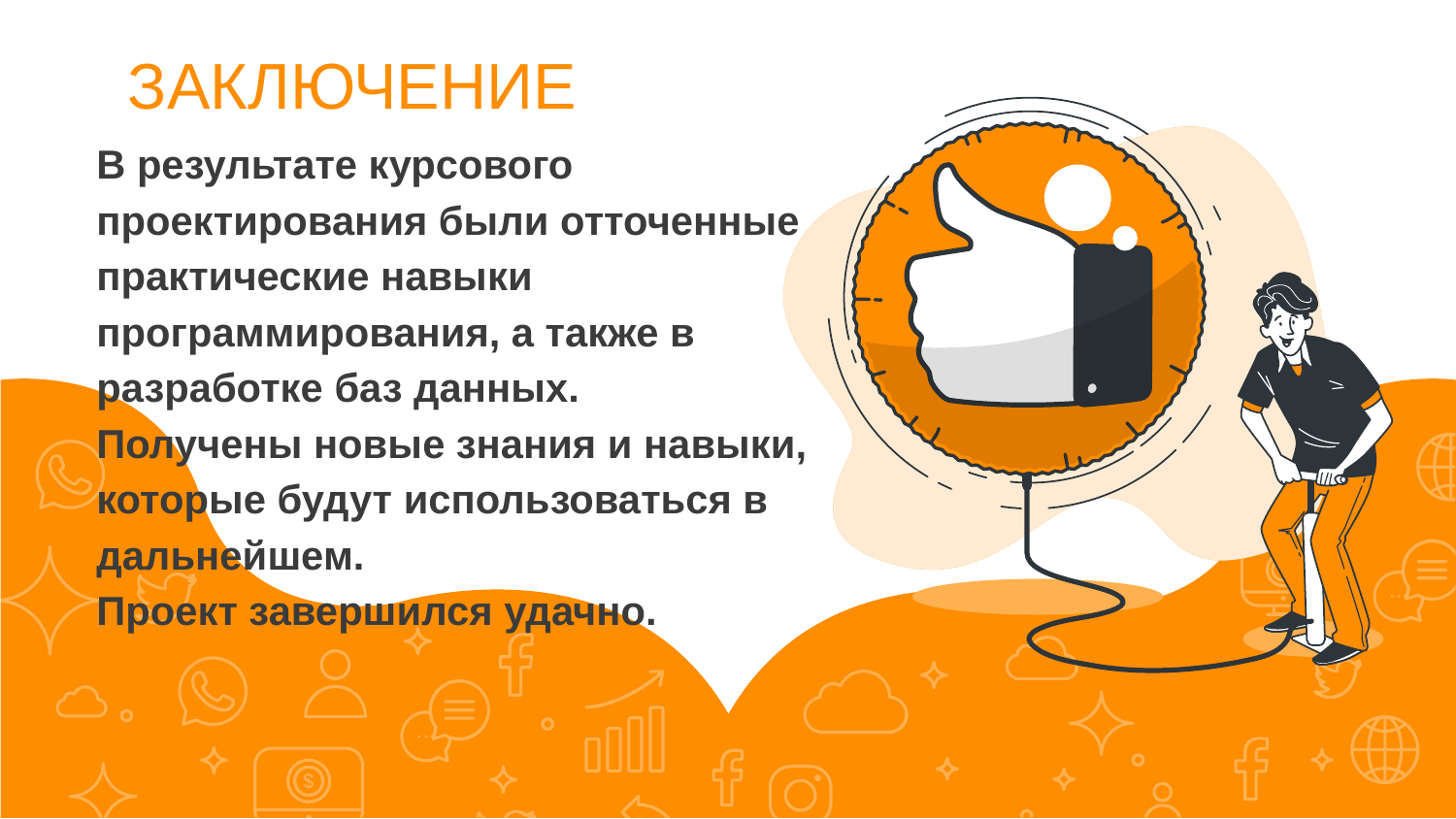

# ЗАКЛЮЧЕНИЕ

	В результате курсового проектирования были отточенные практические навыки программирования, а также в разработке баз данных.
	Получены новые знания и навыки, которые будут использоваться в дальнейшем.
	Проект завершился удачно.